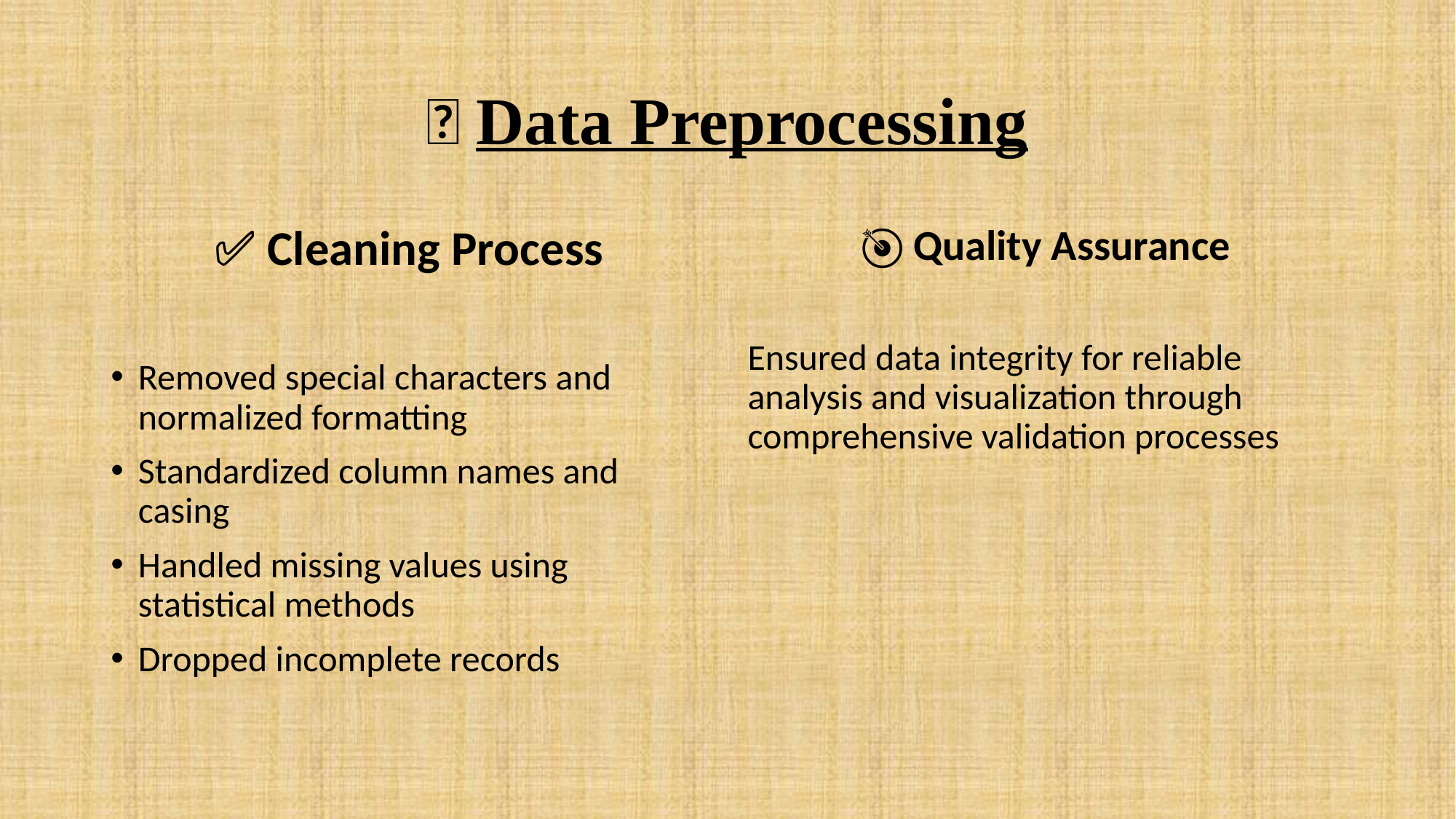

# 🧹 Data Preprocessing
✅ Cleaning Process

Removed special characters and normalized formatting
Standardized column names and casing
Handled missing values using statistical methods
Dropped incomplete records

🎯 Quality Assurance

Ensured data integrity for reliable analysis and visualization through comprehensive validation processes